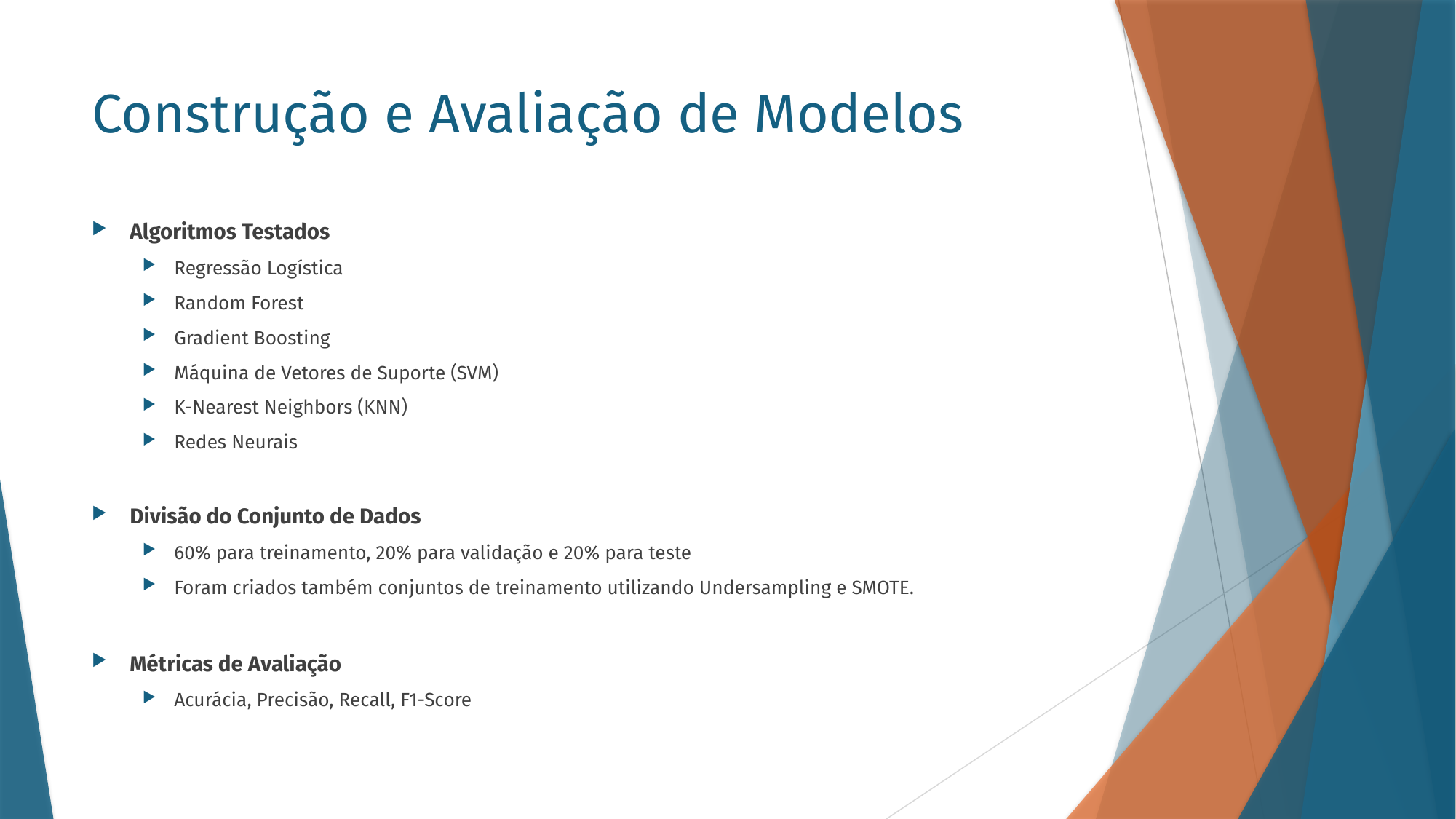

# Construção e Avaliação de Modelos
Algoritmos Testados
Regressão Logística
Random Forest
Gradient Boosting
Máquina de Vetores de Suporte (SVM)
K-Nearest Neighbors (KNN)
Redes Neurais

Divisão do Conjunto de Dados
60% para treinamento, 20% para validação e 20% para teste
Foram criados também conjuntos de treinamento utilizando Undersampling e SMOTE.

Métricas de Avaliação
Acurácia, Precisão, Recall, F1-Score